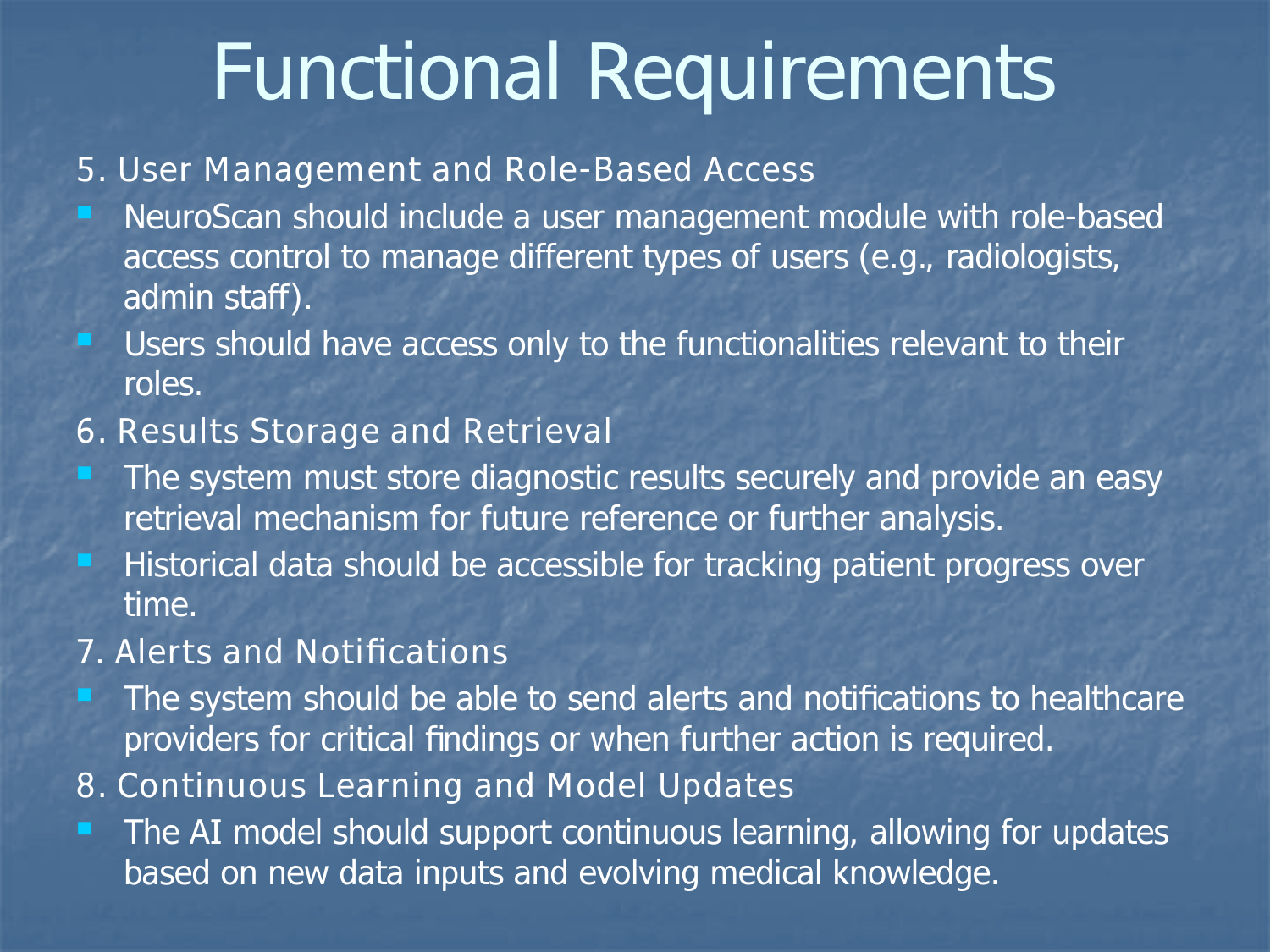

# Functional Requirements
5. User Management and Role-Based Access
NeuroScan should include a user management module with role-based access control to manage different types of users (e.g., radiologists, admin staff).
Users should have access only to the functionalities relevant to their roles.
6. Results Storage and Retrieval
The system must store diagnostic results securely and provide an easy retrieval mechanism for future reference or further analysis.
Historical data should be accessible for tracking patient progress over time.
7. Alerts and Notifications
The system should be able to send alerts and notifications to healthcare providers for critical findings or when further action is required.
8. Continuous Learning and Model Updates
The AI model should support continuous learning, allowing for updates based on new data inputs and evolving medical knowledge.